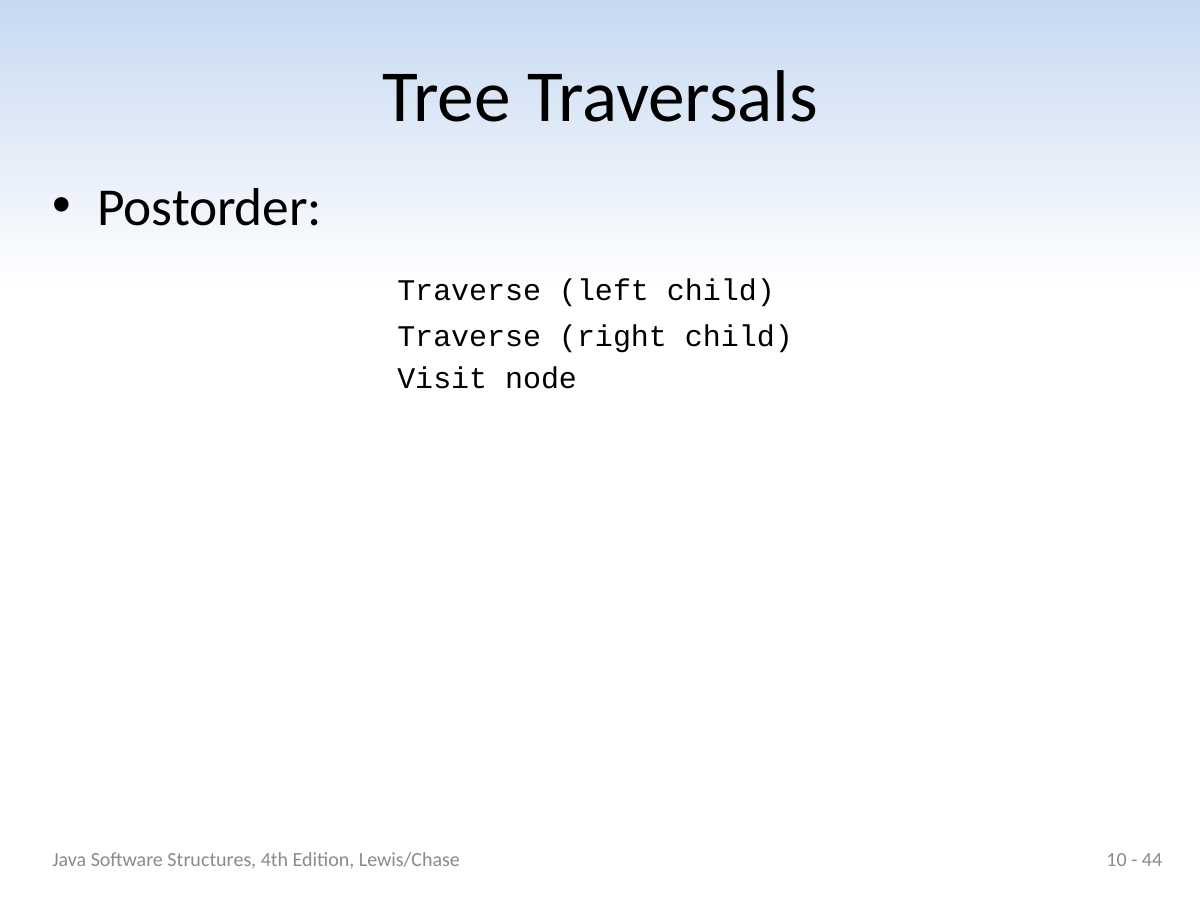

# Tree Traversals
Postorder:
			Traverse (left child)
			Traverse (right child)
			Visit node

Java Software Structures, 4th Edition, Lewis/Chase
10 - 44